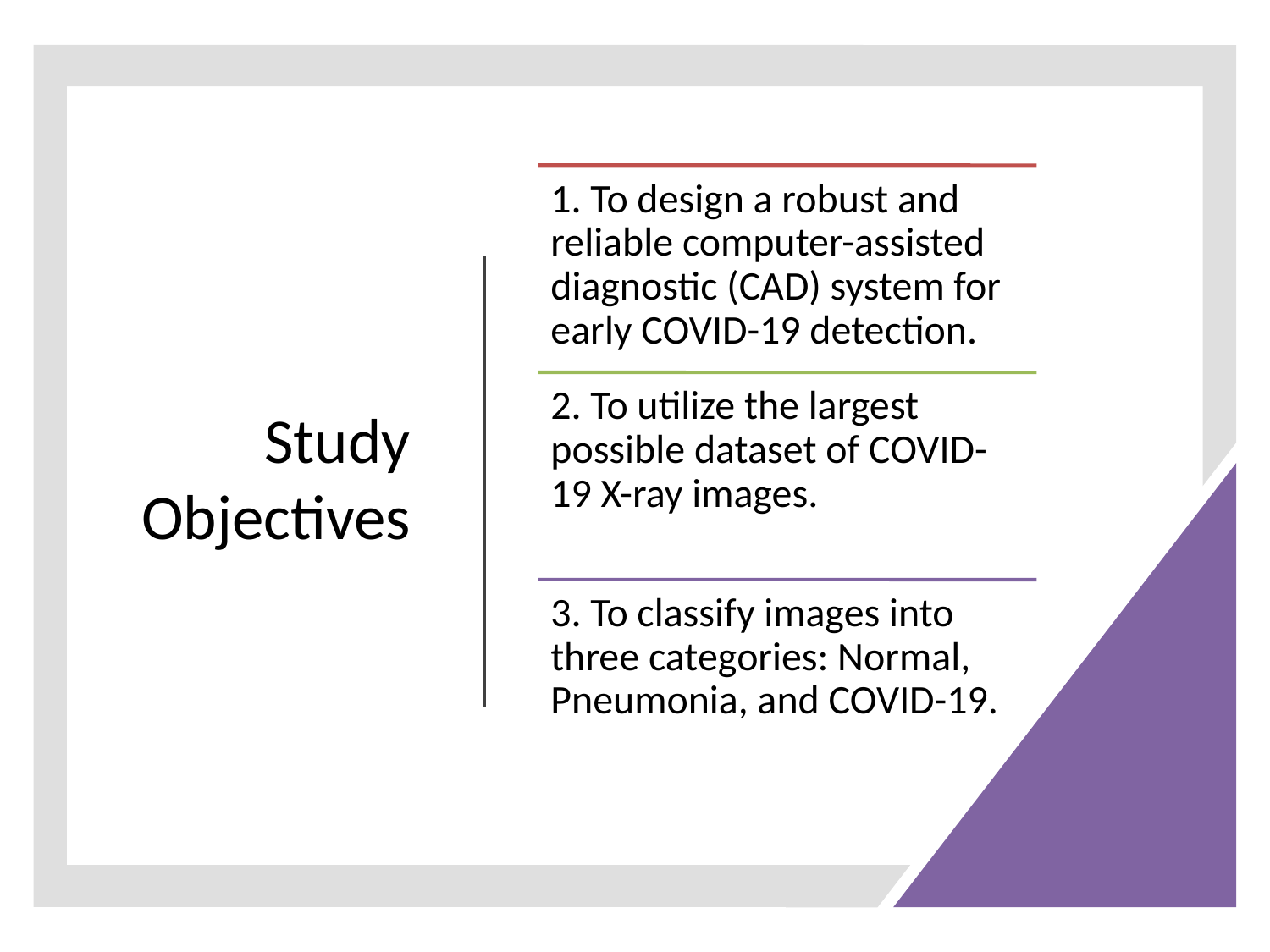

# Study Objectives
1. To design a robust and reliable computer-assisted diagnostic (CAD) system for early COVID-19 detection.
2. To utilize the largest possible dataset of COVID-19 X-ray images.
3. To classify images into three categories: Normal, Pneumonia, and COVID-19.